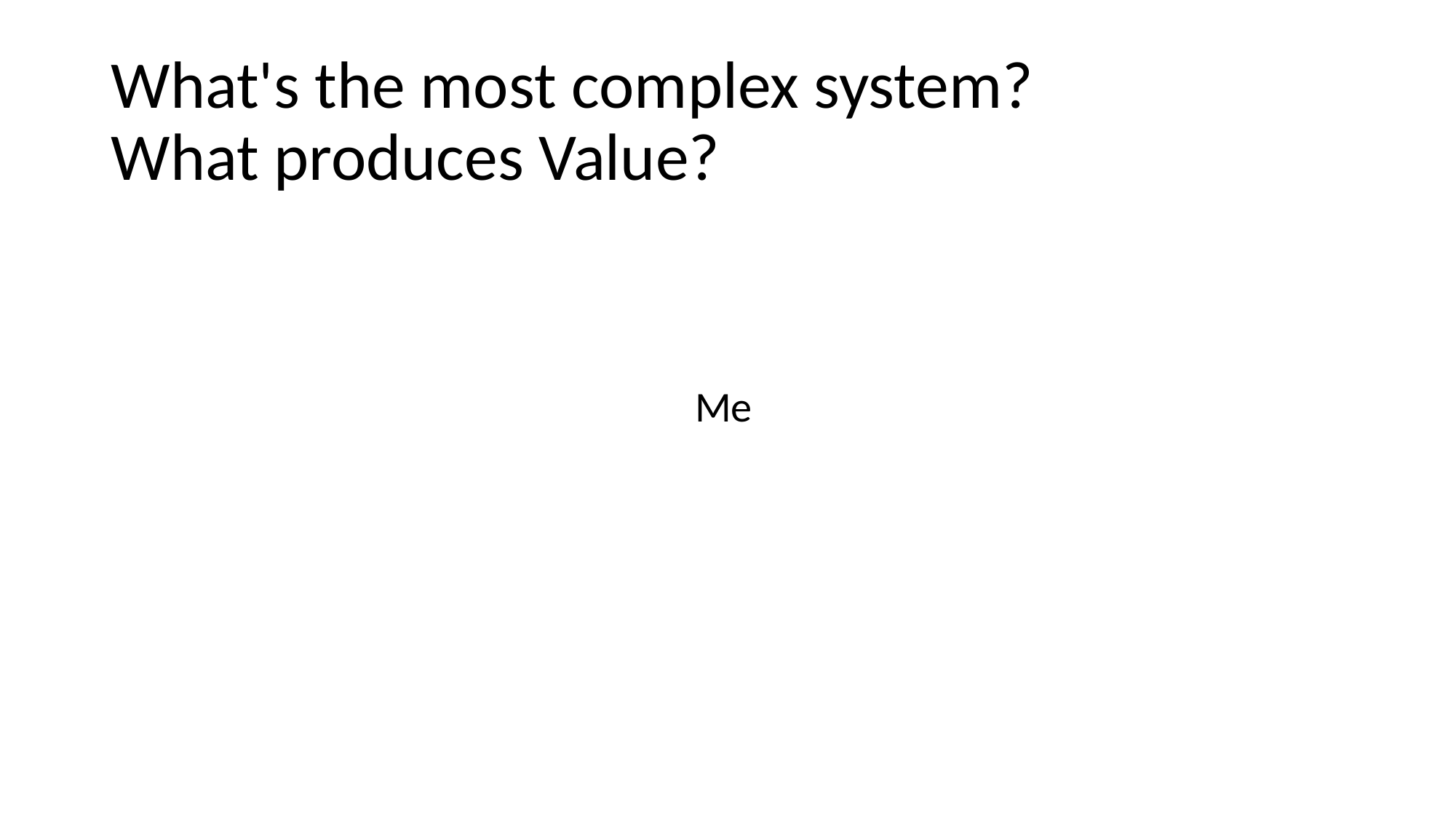

# What's the most complex system? What produces Value?
Me